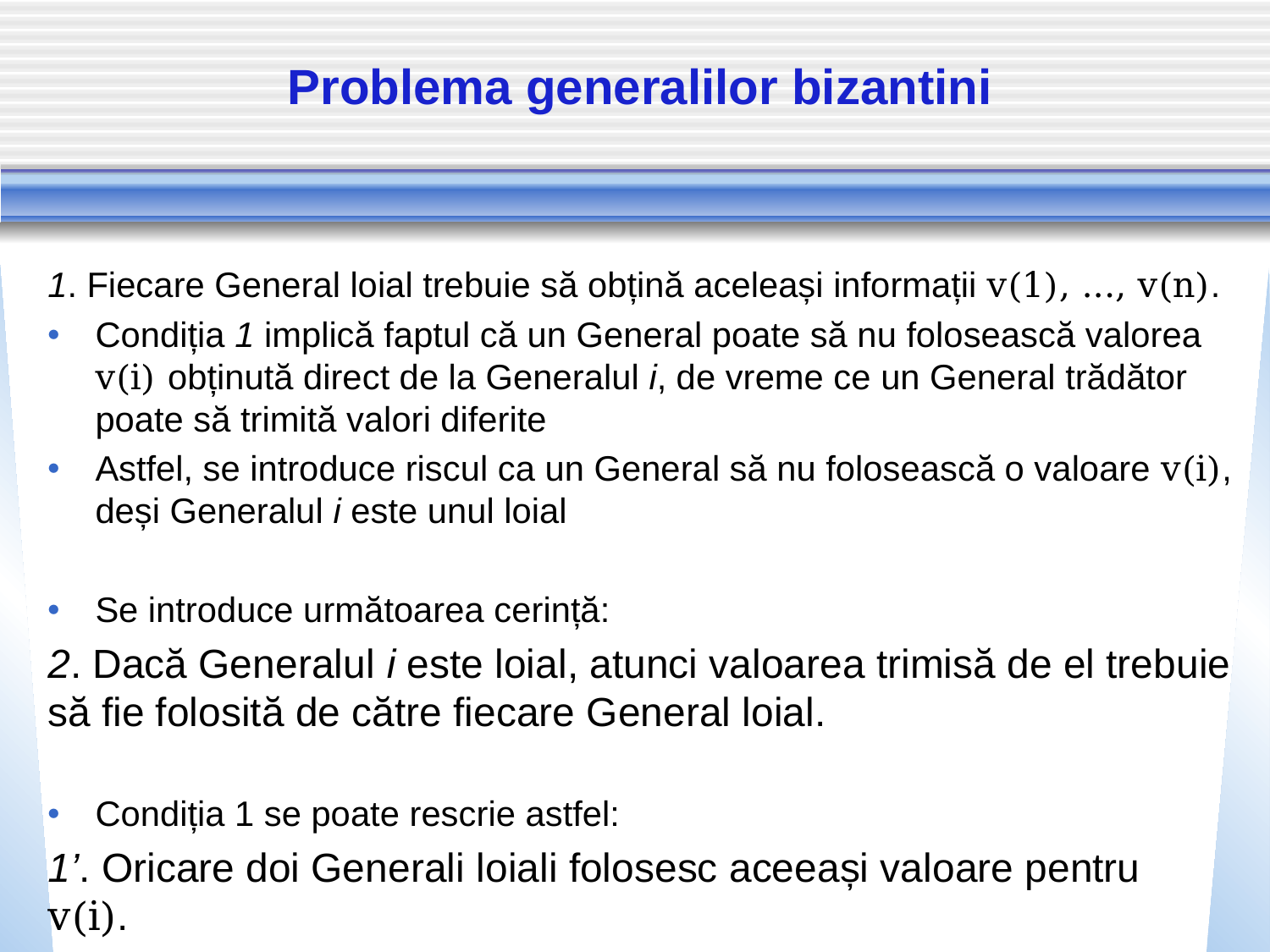

# Problema generalilor bizantini
1. Fiecare General loial trebuie să obțină aceleași informații v(1), ..., v(n).
Condiția 1 implică faptul că un General poate să nu folosească valorea v(i) obținută direct de la Generalul i, de vreme ce un General trădător poate să trimită valori diferite
Astfel, se introduce riscul ca un General să nu folosească o valoare v(i), deși Generalul i este unul loial

Se introduce următoarea cerință:
2. Dacă Generalul i este loial, atunci valoarea trimisă de el trebuie să fie folosită de către fiecare General loial.

Condiția 1 se poate rescrie astfel:
1’. Oricare doi Generali loiali folosesc aceeași valoare pentru v(i).